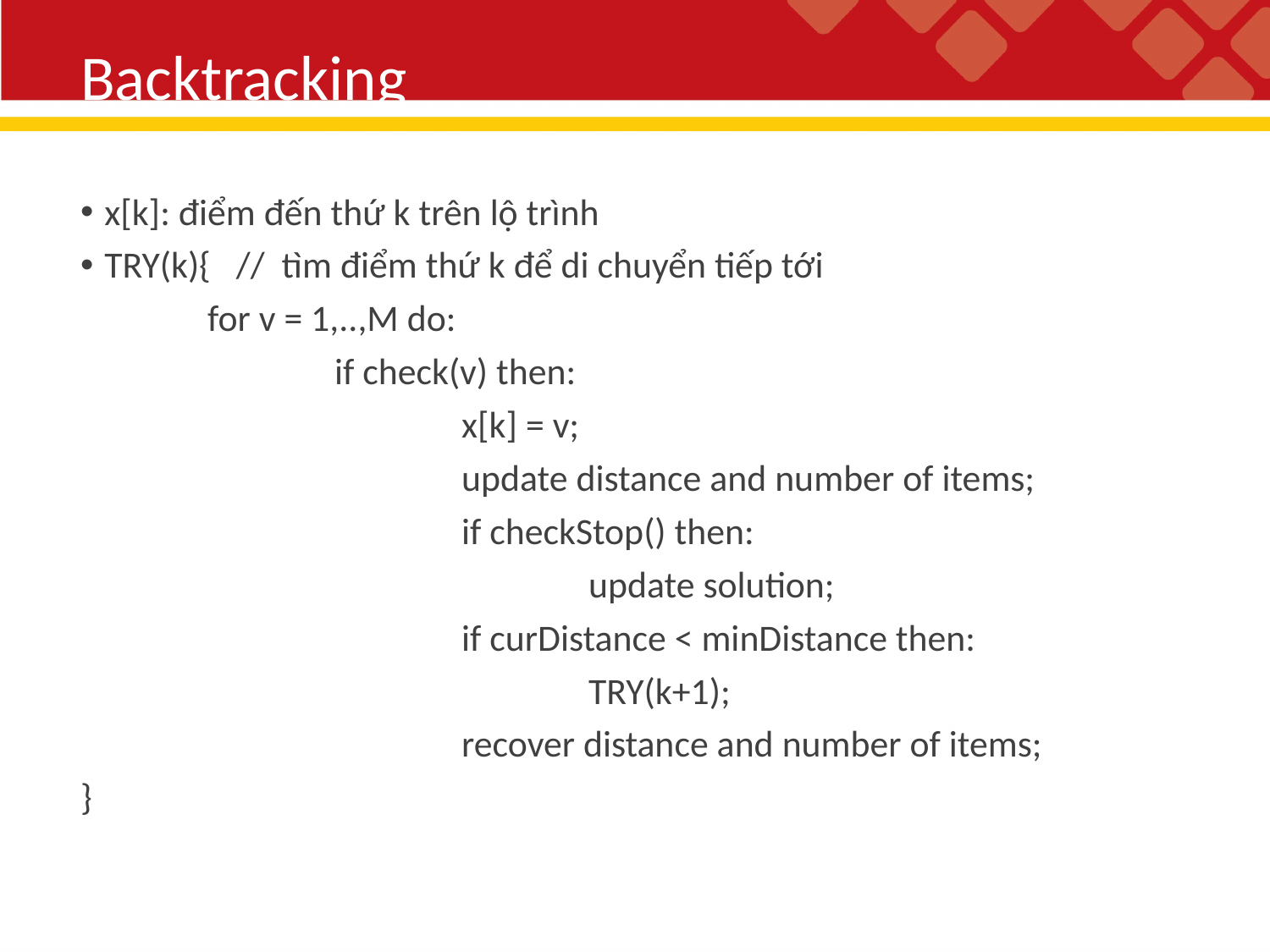

# Backtracking
x[k]: điểm đến thứ k trên lộ trình
TRY(k){   //  tìm điểm thứ k để di chuyển tiếp tới
	for v = 1,..,M do:
		if check(v) then:
			x[k] = v;
			update distance and number of items;
			if checkStop() then:
				update solution;
			if curDistance < minDistance then:
				TRY(k+1);
			recover distance and number of items;
}